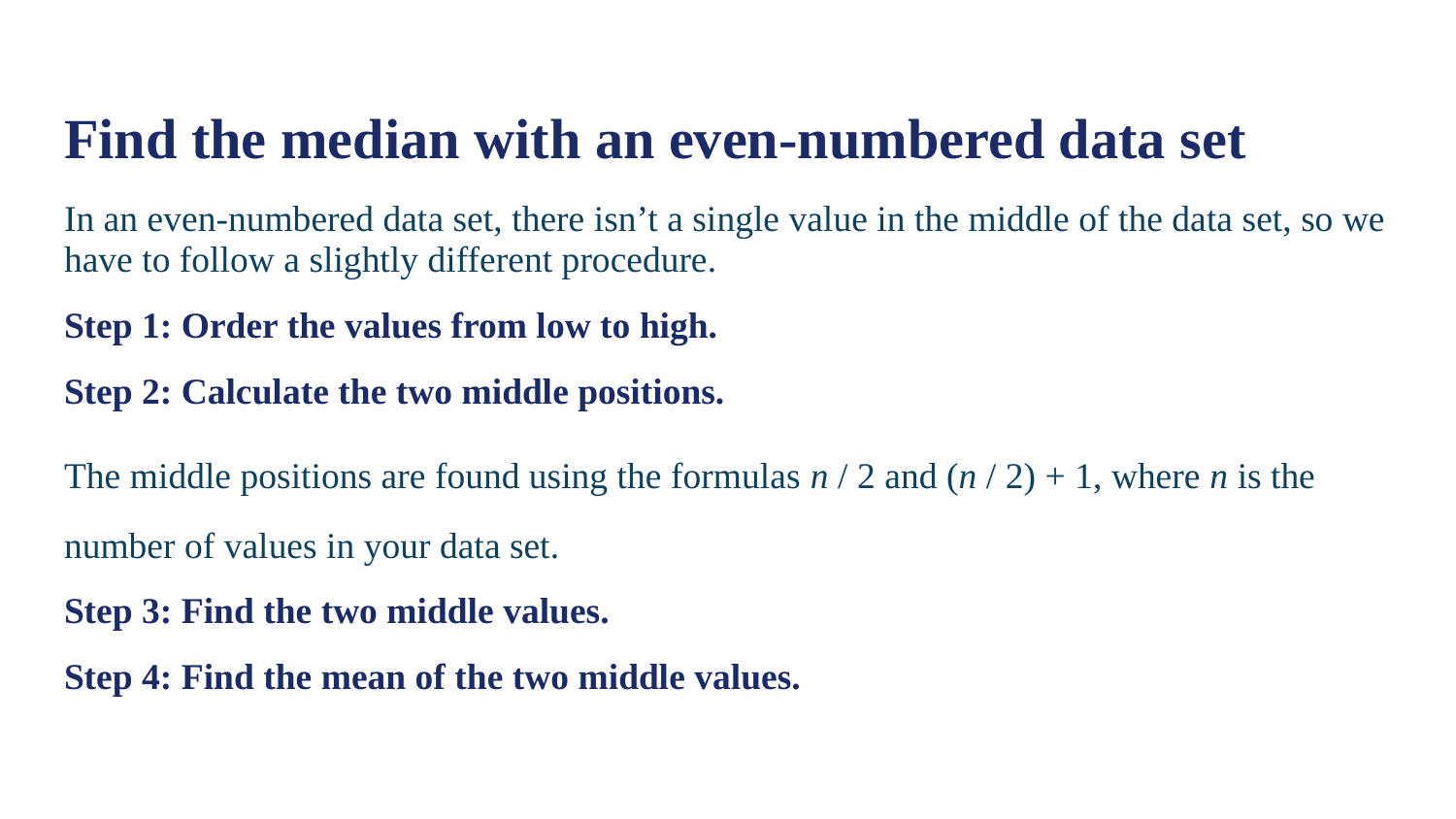

# Find the median with an even-numbered data set

In an even-numbered data set, there isn’t a single value in the middle of the data set, so we have to follow a slightly different procedure.
Step 1: Order the values from low to high.
Step 2: Calculate the two middle positions.
The middle positions are found using the formulas n / 2 and (n / 2) + 1, where n is the number of values in your data set.
Step 3: Find the two middle values.
Step 4: Find the mean of the two middle values.